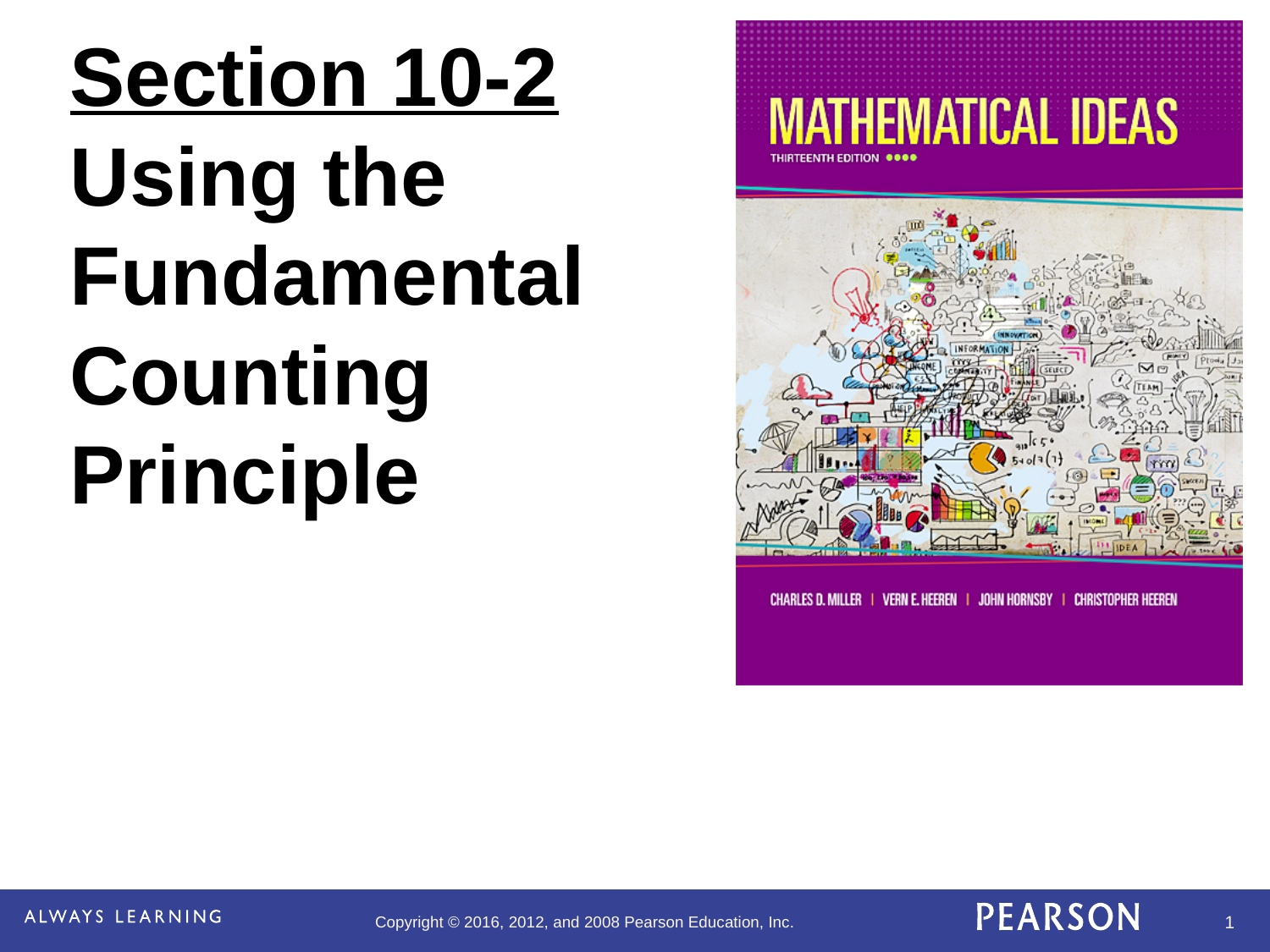

Section 10-2
Using the Fundamental Counting Principle